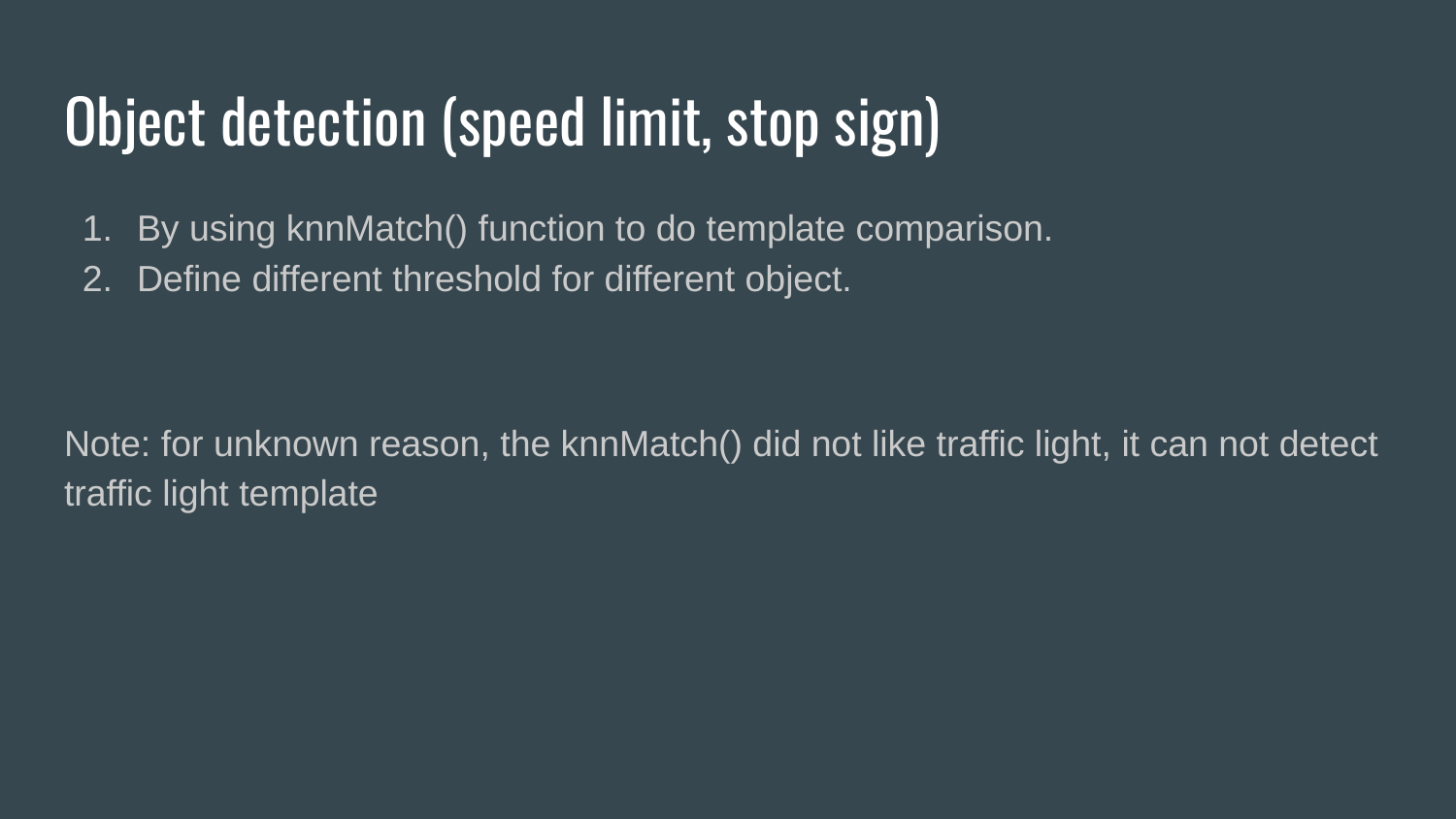

# Object detection (speed limit, stop sign)
By using knnMatch() function to do template comparison.
Define different threshold for different object.

Note: for unknown reason, the knnMatch() did not like traffic light, it can not detect traffic light template